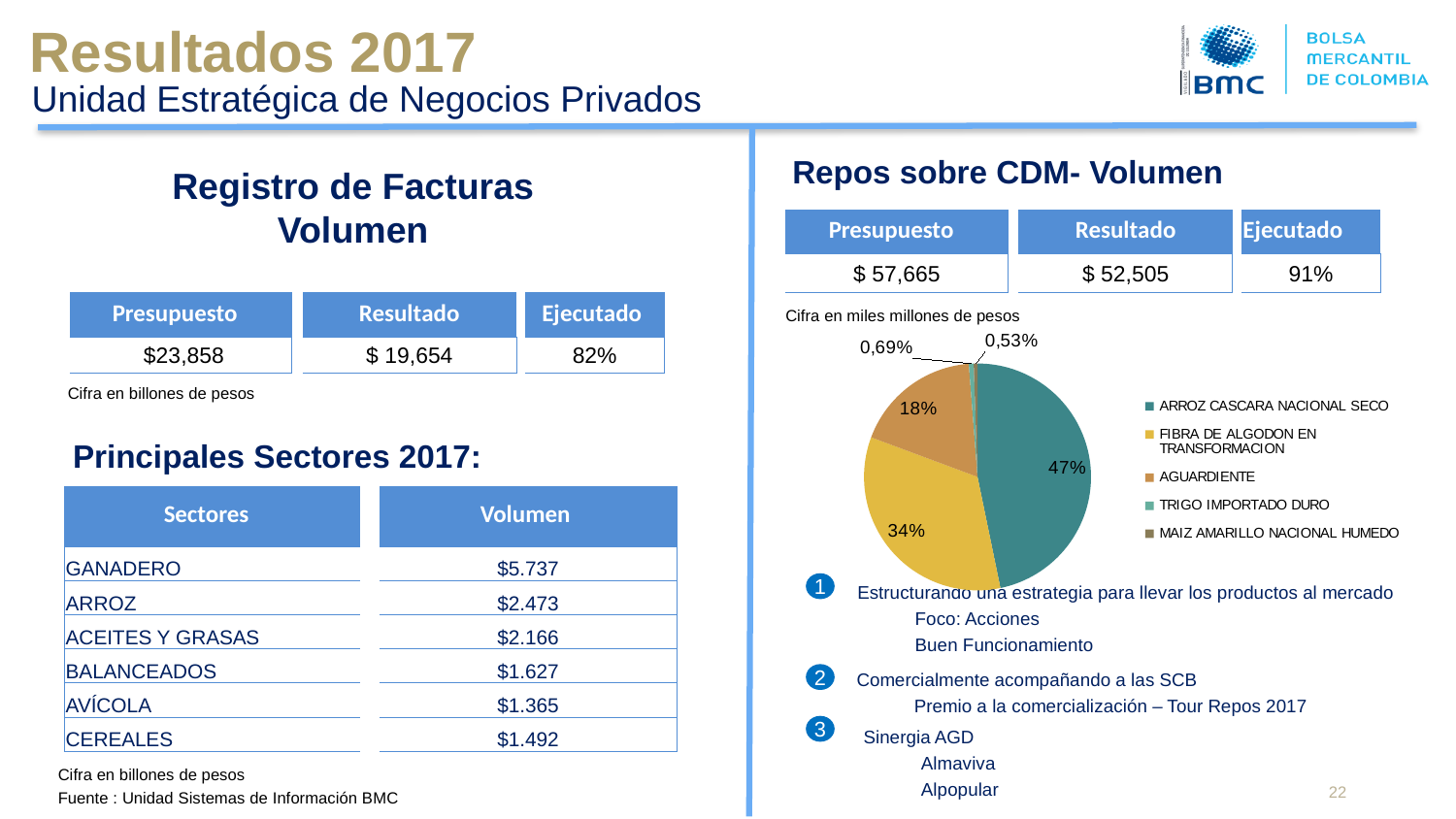

Resultados 2017
Unidad Estratégica de Negocios Privados
Repos sobre CDM- Volumen

Registro de Facturas
Volumen

Principales Sectores 2017:
| Presupuesto |  | Resultado |  | Ejecutado |
| --- | --- | --- | --- | --- |
| $ 57,665 |  | $ 52,505 |  | 91% |
| Presupuesto |  | Resultado |  | Ejecutado |
| --- | --- | --- | --- | --- |
| $23,858 |  | $ 19,654 |  | 82% |
Cifra en miles millones de pesos

### Chart

| Category |  |
|---|---|
| ARROZ CASCARA NACIONAL SECO  | 2.4805024371999988e+16 |
| FIBRA DE ALGODON EN TRANSFORMACION | 1.7991981824999972e+16 |
| AGUARDIENTE  | 9597563680000000.0 |
| TRIGO IMPORTADO DURO  | 368411550000000.0 |
| MAIZ AMARILLO NACIONAL HUMEDO  | 283290000000000.0 |
Cifra en billones de pesos
| Sectores |  | Volumen |
| --- | --- | --- |
| GANADERO |  | $5.737 |
| ARROZ |  | $2.473 |
| ACEITES Y GRASAS |  | $2.166 |
| BALANCEADOS |  | $1.627 |
| AVÍCOLA |  | $1.365 |
| CEREALES |  | $1.492 |
1
Estructurando una estrategia para llevar los productos al mercado
Foco: Acciones
Buen Funcionamiento
2
Comercialmente acompañando a las SCB
Premio a la comercialización – Tour Repos 2017
3
Sinergia AGD
Almaviva
Alpopular
Cifra en billones de pesos
Fuente : Unidad Sistemas de Información BMC